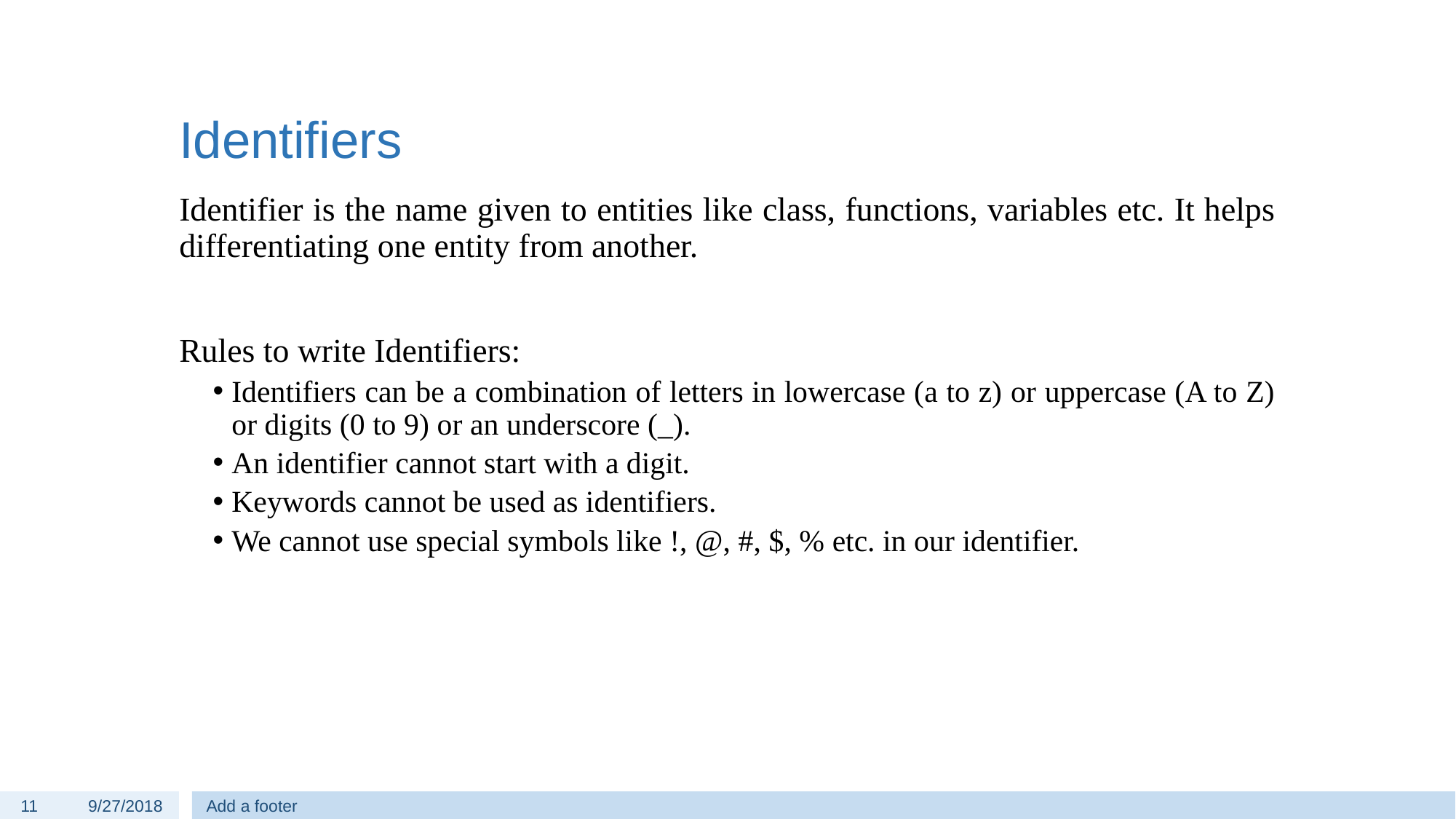

# Identifiers
Identifier is the name given to entities like class, functions, variables etc. It helps differentiating one entity from another.

Rules to write Identifiers:
Identifiers can be a combination of letters in lowercase (a to z) or uppercase (A to Z) or digits (0 to 9) or an underscore (_).
An identifier cannot start with a digit.
Keywords cannot be used as identifiers.
We cannot use special symbols like !, @, #, $, % etc. in our identifier.
11
9/27/2018
Add a footer